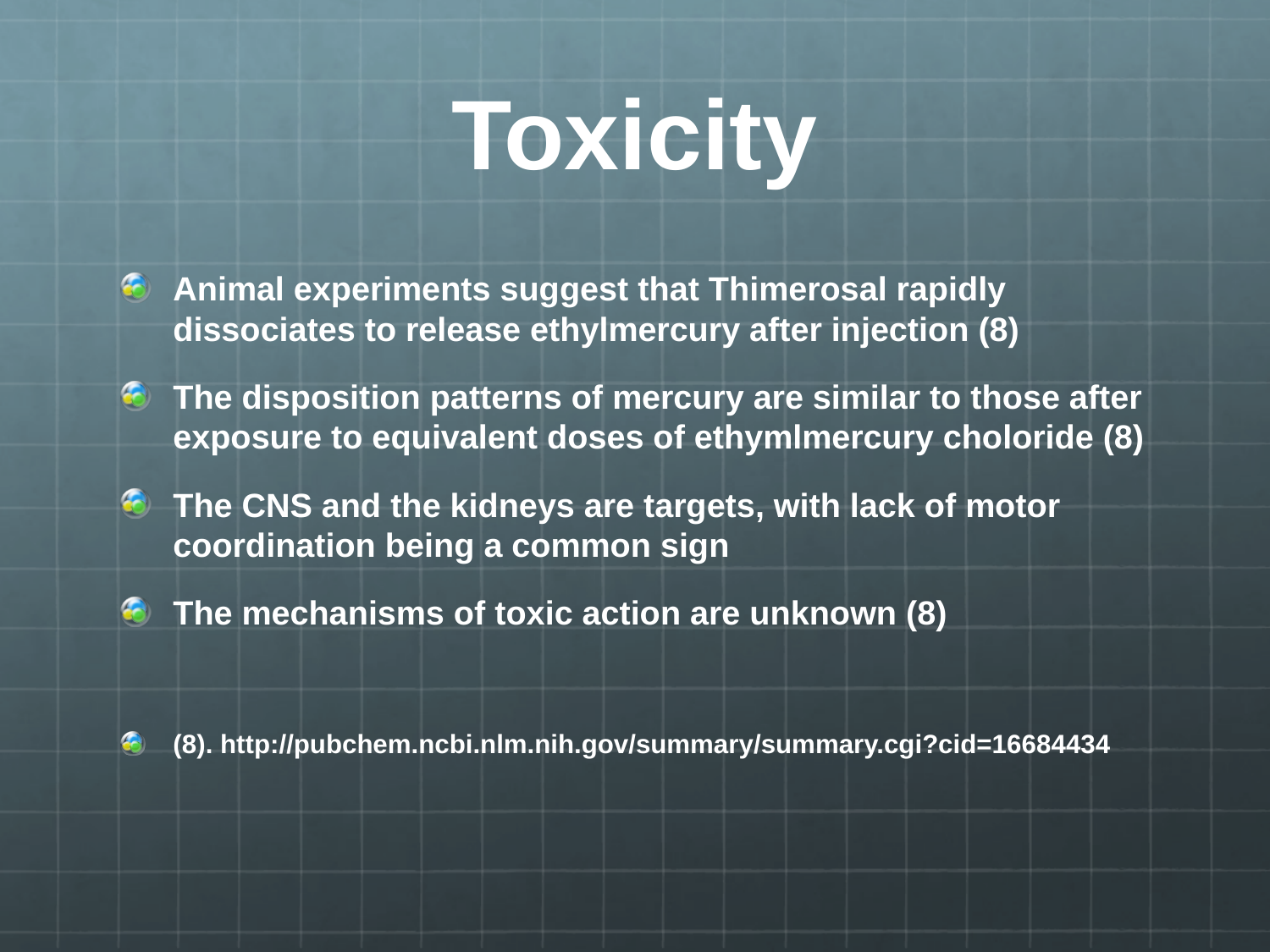

# Toxicity
Animal experiments suggest that Thimerosal rapidly dissociates to release ethylmercury after injection (8)
The disposition patterns of mercury are similar to those after exposure to equivalent doses of ethymlmercury choloride (8)
The CNS and the kidneys are targets, with lack of motor coordination being a common sign
The mechanisms of toxic action are unknown (8)

(8). http://pubchem.ncbi.nlm.nih.gov/summary/summary.cgi?cid=16684434